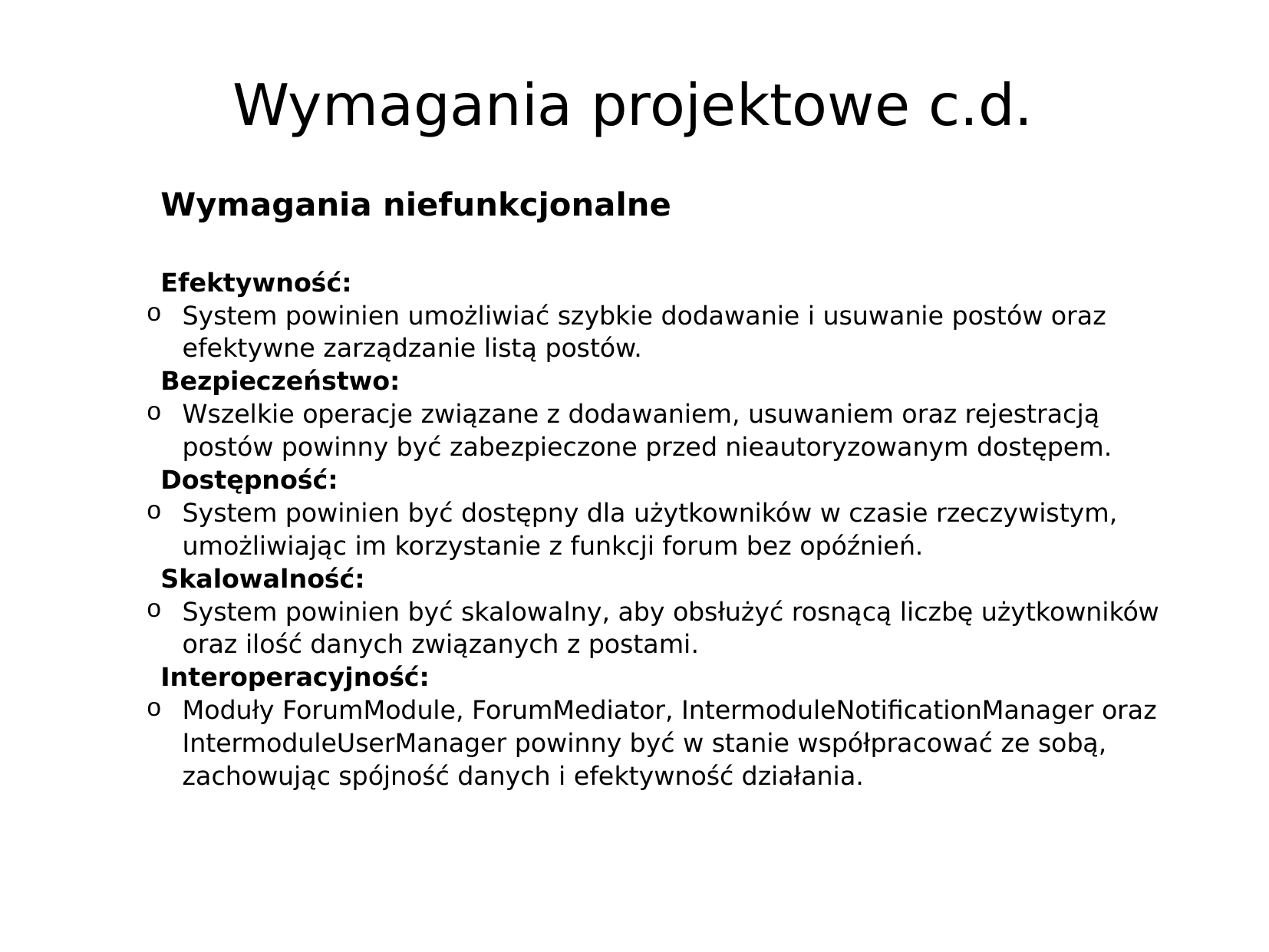

# Wymagania projektowe c.d.
Wymagania niefunkcjonalne

Efektywność:
System powinien umożliwiać szybkie dodawanie i usuwanie postów oraz efektywne zarządzanie listą postów.
Bezpieczeństwo:
Wszelkie operacje związane z dodawaniem, usuwaniem oraz rejestracją postów powinny być zabezpieczone przed nieautoryzowanym dostępem.
Dostępność:
System powinien być dostępny dla użytkowników w czasie rzeczywistym, umożliwiając im korzystanie z funkcji forum bez opóźnień.
Skalowalność:
System powinien być skalowalny, aby obsłużyć rosnącą liczbę użytkowników oraz ilość danych związanych z postami.
Interoperacyjność:
Moduły ForumModule, ForumMediator, IntermoduleNotificationManager oraz IntermoduleUserManager powinny być w stanie współpracować ze sobą, zachowując spójność danych i efektywność działania.